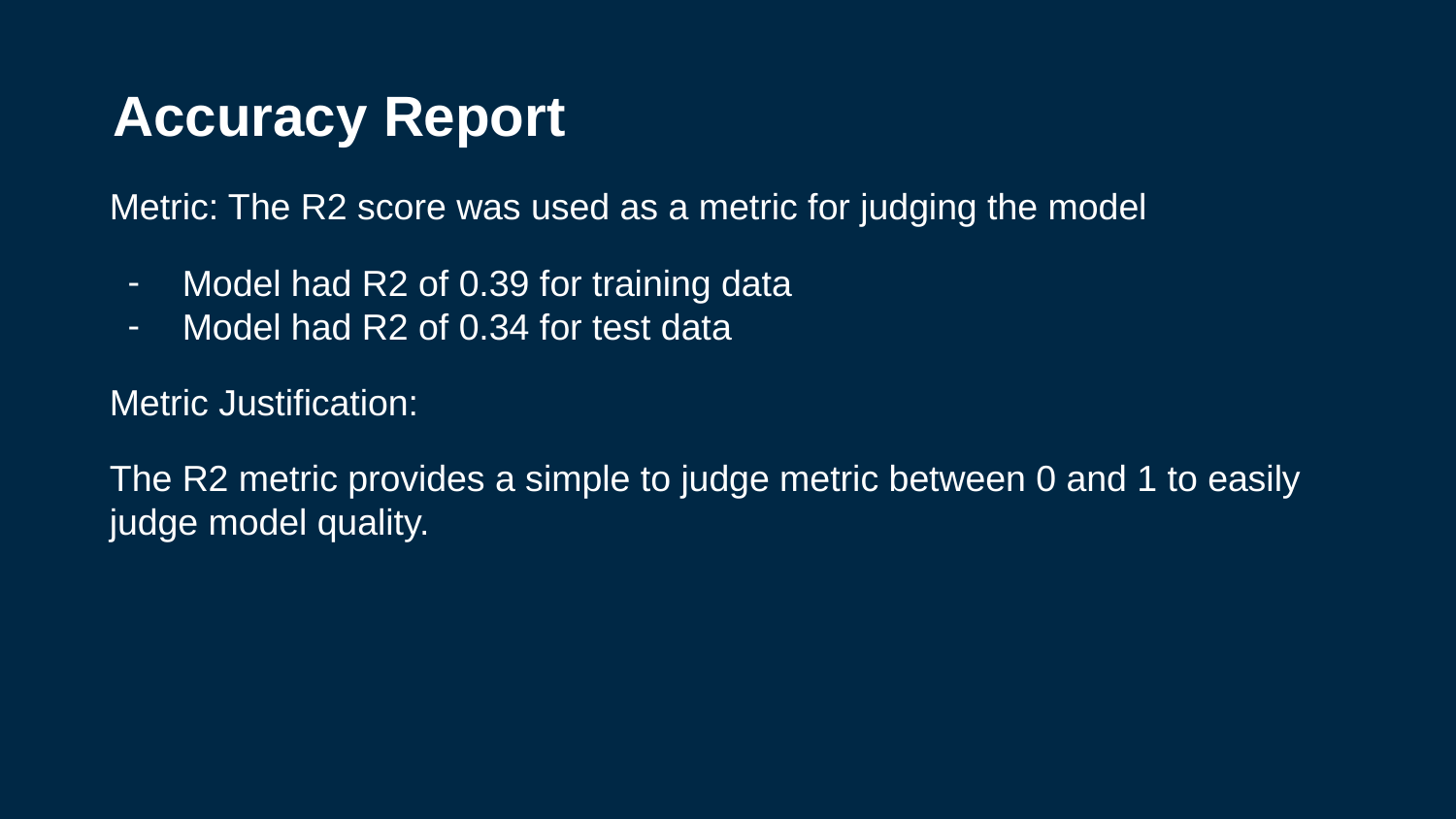

Accuracy Report
Metric: The R2 score was used as a metric for judging the model
Model had R2 of 0.39 for training data
Model had R2 of 0.34 for test data
Metric Justification:
The R2 metric provides a simple to judge metric between 0 and 1 to easily judge model quality.